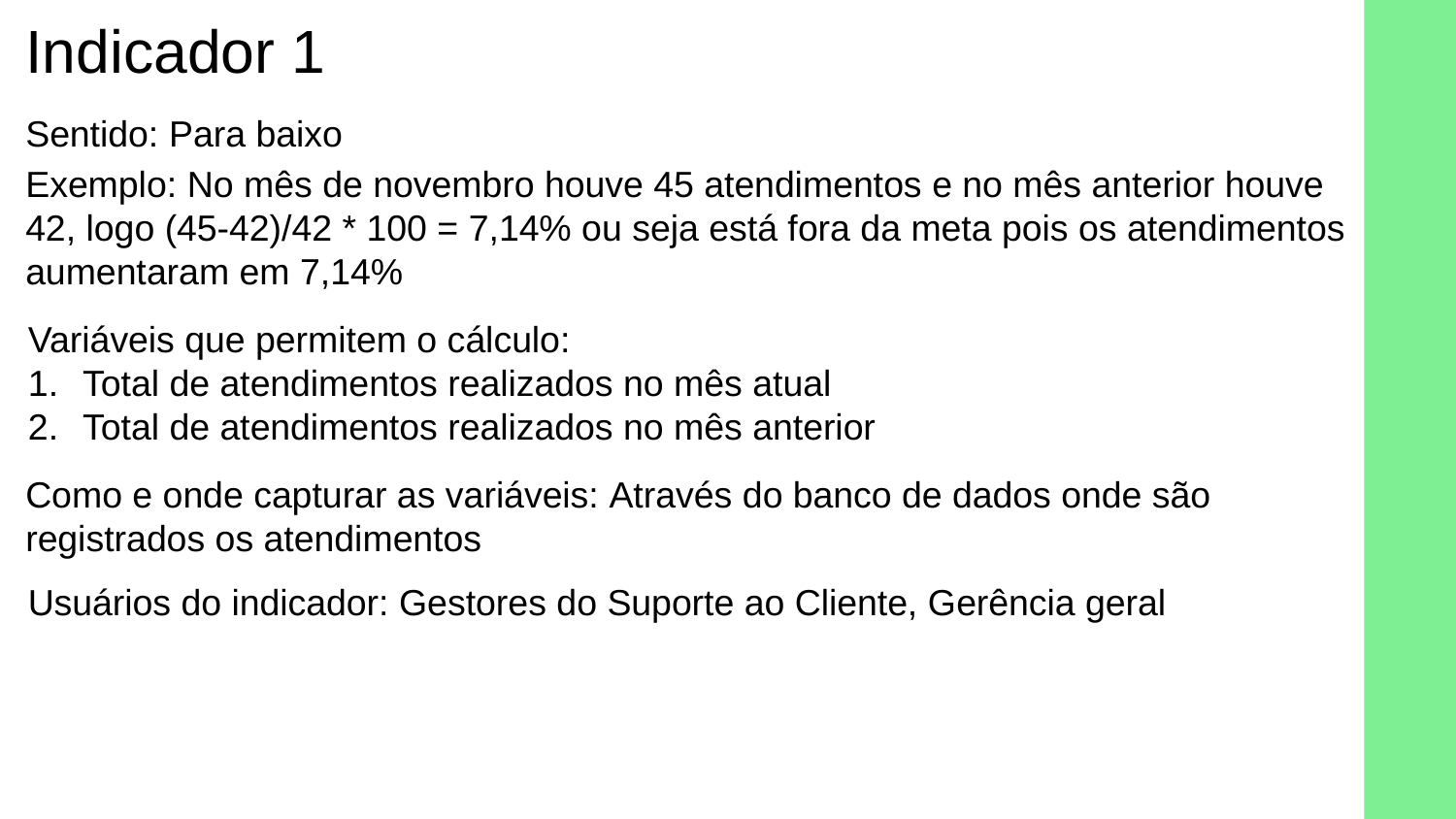

# Indicador 1
Sentido: Para baixo
Exemplo: No mês de novembro houve 45 atendimentos e no mês anterior houve 42, logo (45-42)/42 * 100 = 7,14% ou seja está fora da meta pois os atendimentos aumentaram em 7,14%

Variáveis que permitem o cálculo:
Total de atendimentos realizados no mês atual
Total de atendimentos realizados no mês anterior

Como e onde capturar as variáveis: Através do banco de dados onde são registrados os atendimentos
Usuários do indicador: Gestores do Suporte ao Cliente, Gerência geral